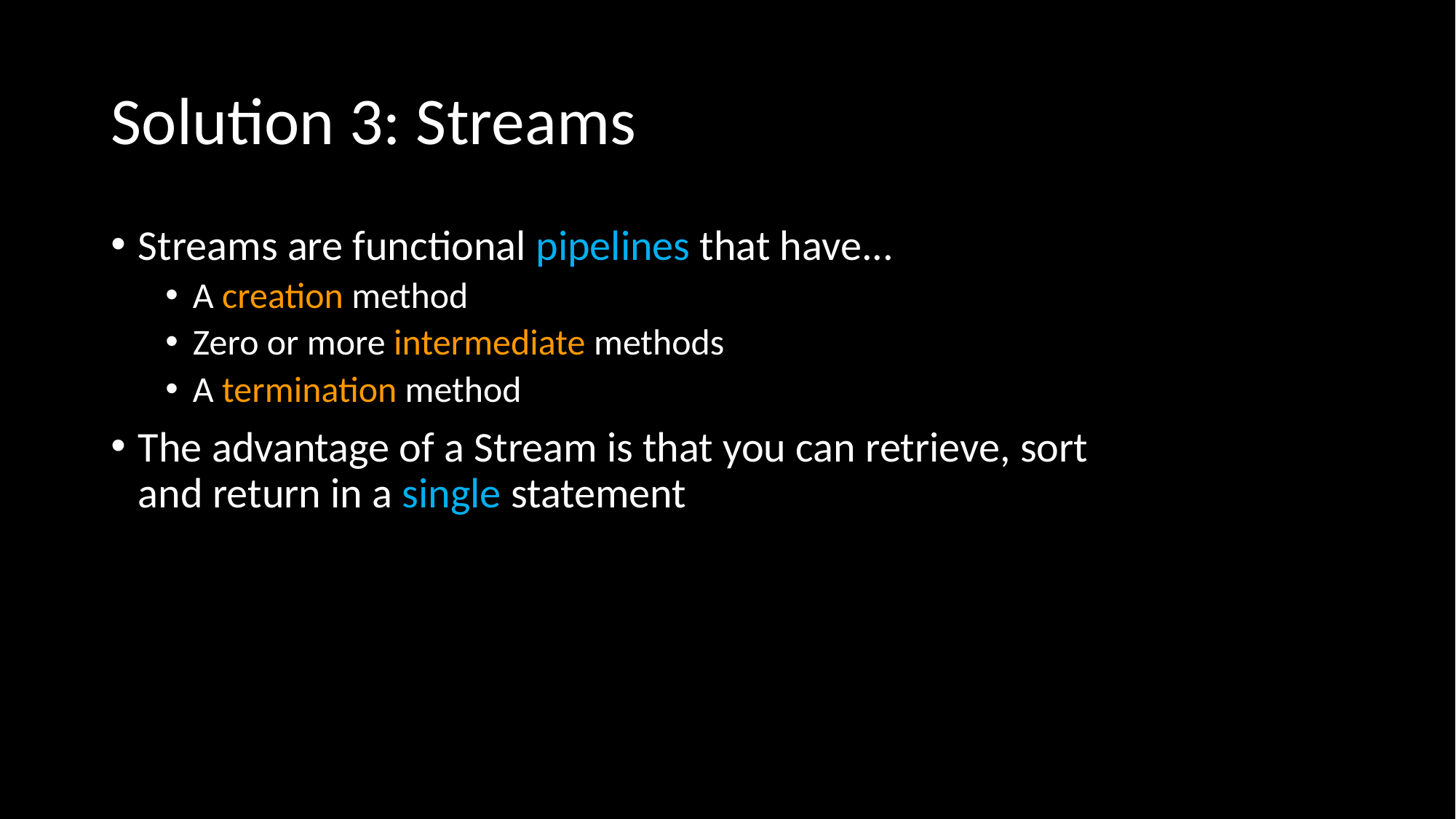

# Solution 3: Streams
Streams are functional pipelines that have...
A creation method
Zero or more intermediate methods
A termination method
The advantage of a Stream is that you can retrieve, sort and return in a single statement